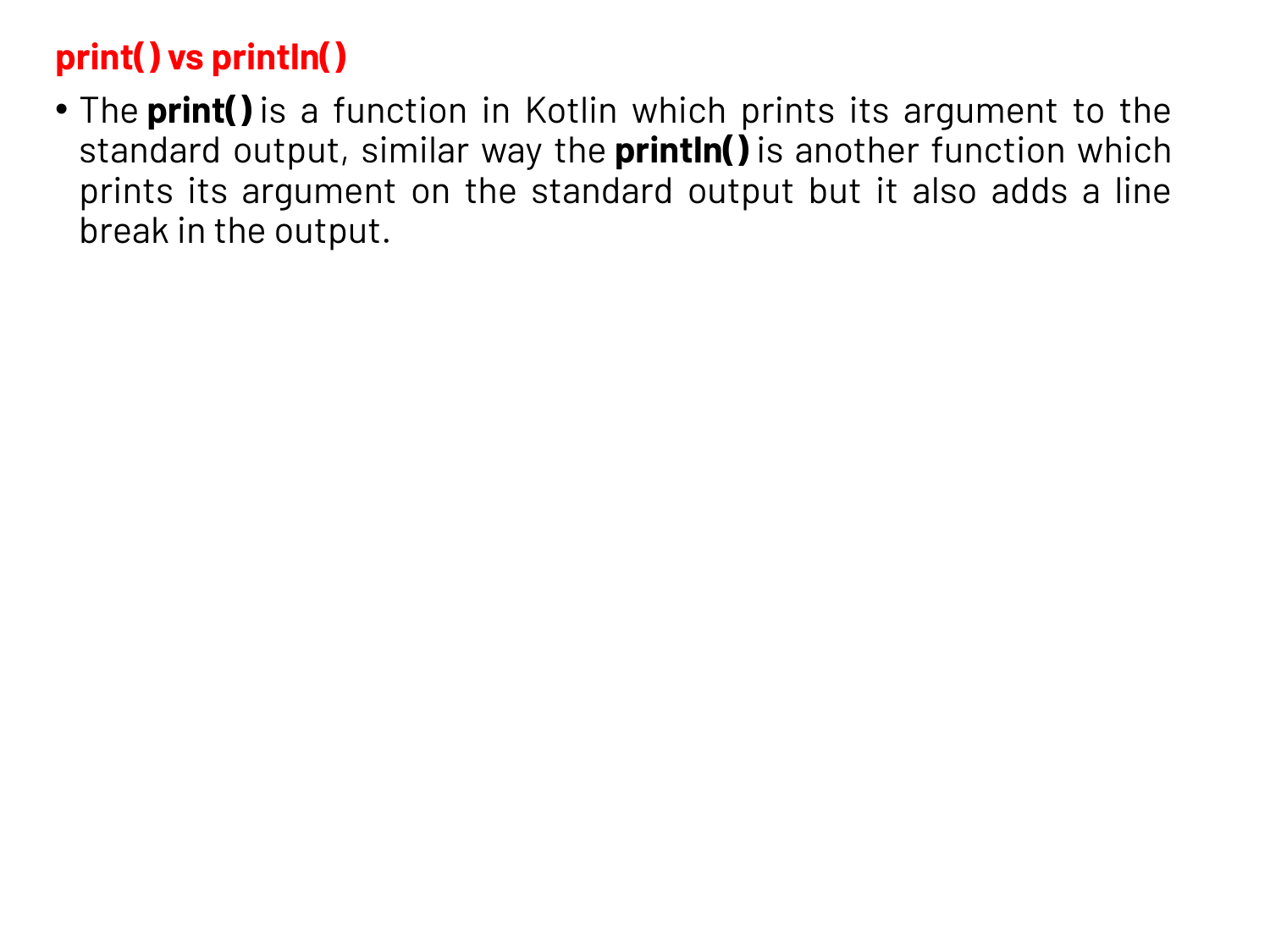

print() vs println()
The print() is a function in Kotlin which prints its argument to the standard output, similar way the println() is another function which prints its argument on the standard output but it also adds a line break in the output.